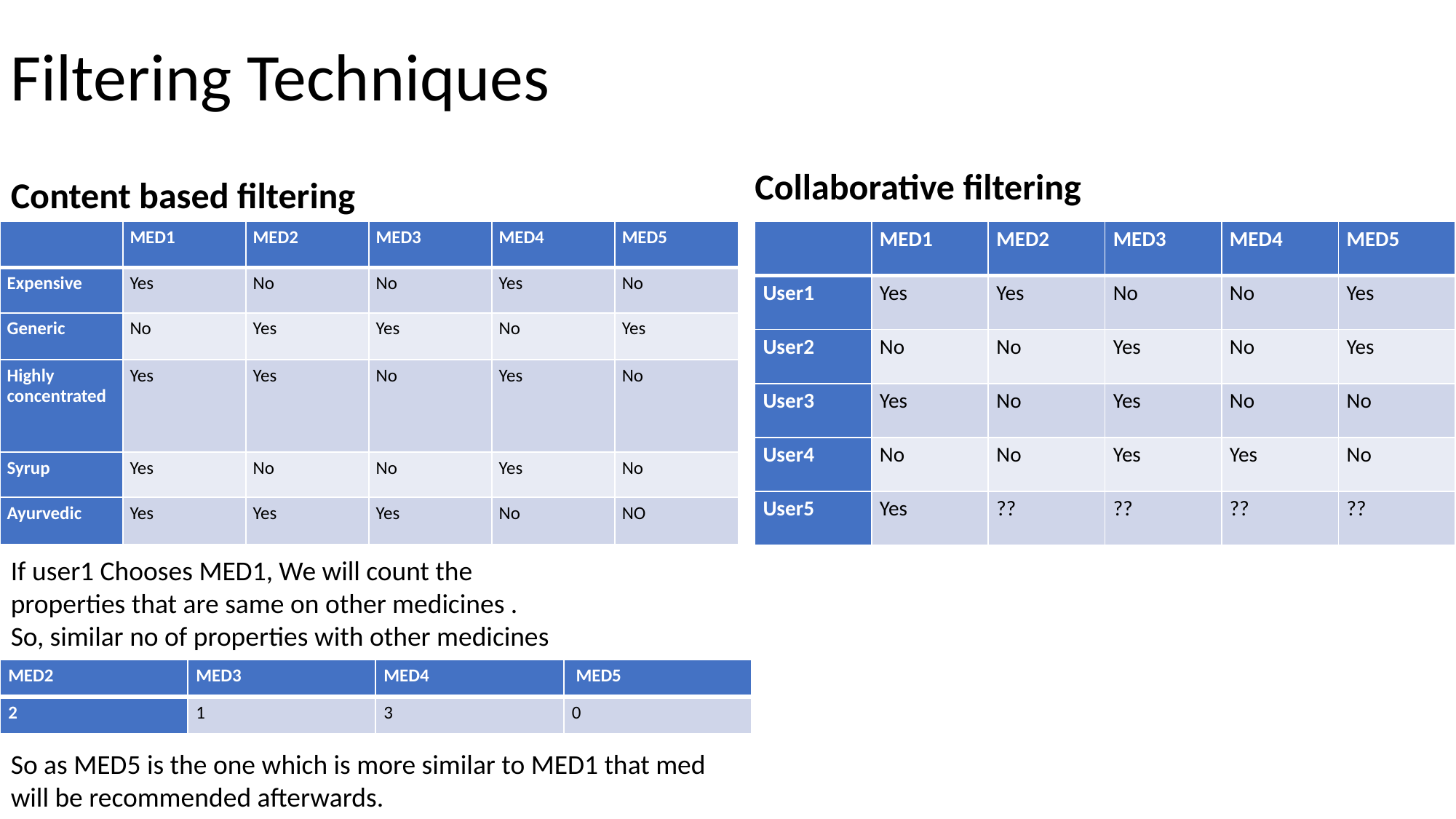

Filtering Techniques
Content based filtering
Collaborative filtering

|  | MED1 | MED2 | MED3 | MED4 | MED5 |
| --- | --- | --- | --- | --- | --- |
| Expensive | Yes | No | No | Yes | No |
| Generic | No | Yes | Yes | No | Yes |
| Highly concentrated | Yes | Yes | No | Yes | No |
| Syrup | Yes | No | No | Yes | No |
| Ayurvedic | Yes | Yes | Yes | No | NO |
|  | MED1 | MED2 | MED3 | MED4 | MED5 |
| --- | --- | --- | --- | --- | --- |
| User1 | Yes | Yes | No | No | Yes |
| User2 | No | No | Yes | No | Yes |
| User3 | Yes | No | Yes | No | No |
| User4 | No | No | Yes | Yes | No |
| User5 | Yes | ?? | ?? | ?? | ?? |
If user1 Chooses MED1, We will count the properties that are same on other medicines .
So, similar no of properties with other medicines are
| MED2 | MED3 | MED4 | MED5 |
| --- | --- | --- | --- |
| 2 | 1 | 3 | 0 |
So as MED5 is the one which is more similar to MED1 that med will be recommended afterwards.